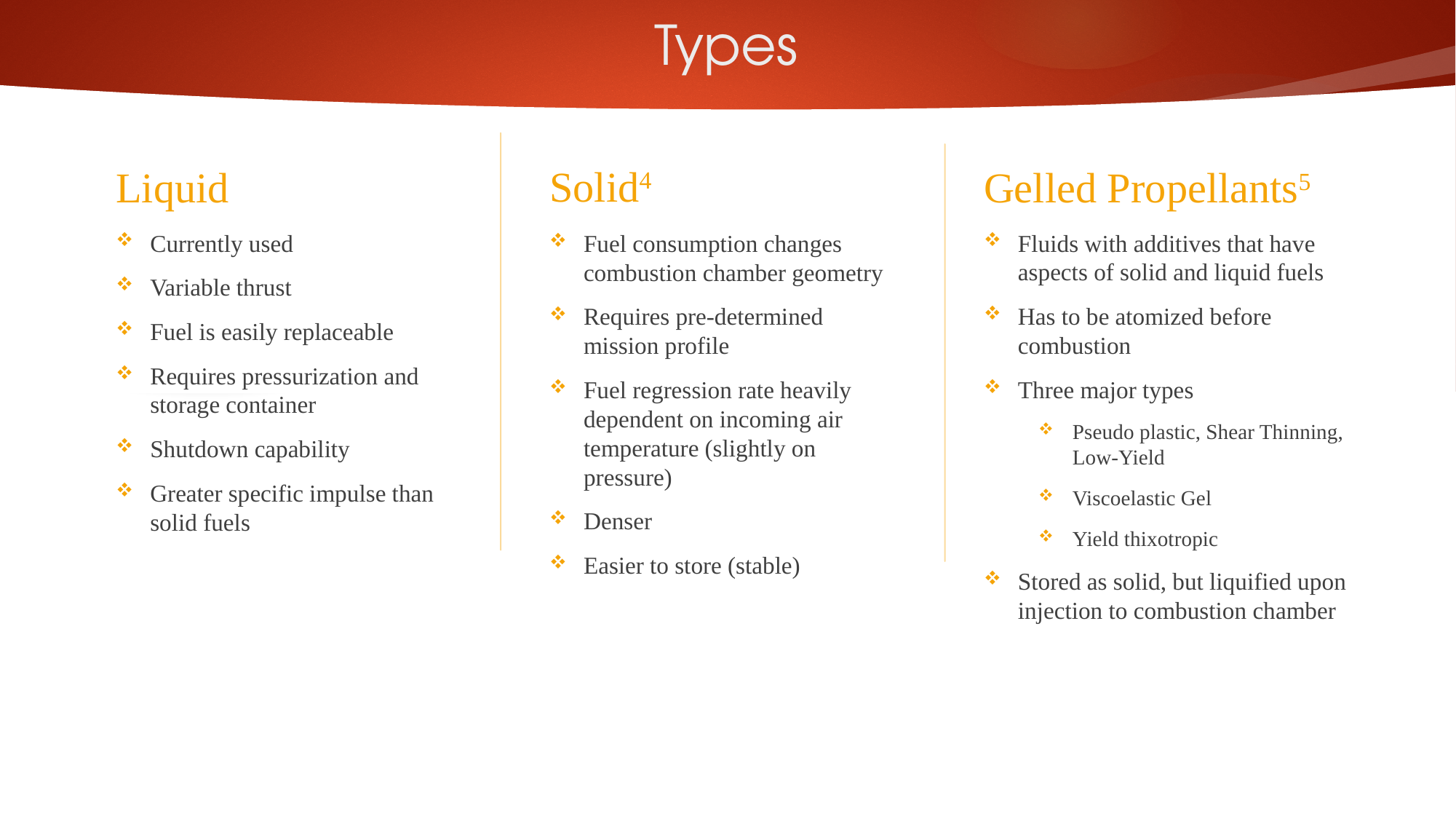

# Types
Solid4
Liquid
Gelled Propellants5
Currently used
Variable thrust
Fuel is easily replaceable
Requires pressurization and storage container
Shutdown capability
Greater specific impulse than solid fuels
Fluids with additives that have aspects of solid and liquid fuels
Has to be atomized before combustion
Three major types
Pseudo plastic, Shear Thinning, Low-Yield
Viscoelastic Gel
Yield thixotropic
Stored as solid, but liquified upon injection to combustion chamber
Fuel consumption changes combustion chamber geometry
Requires pre-determined mission profile
Fuel regression rate heavily dependent on incoming air temperature (slightly on pressure)
Denser
Easier to store (stable)